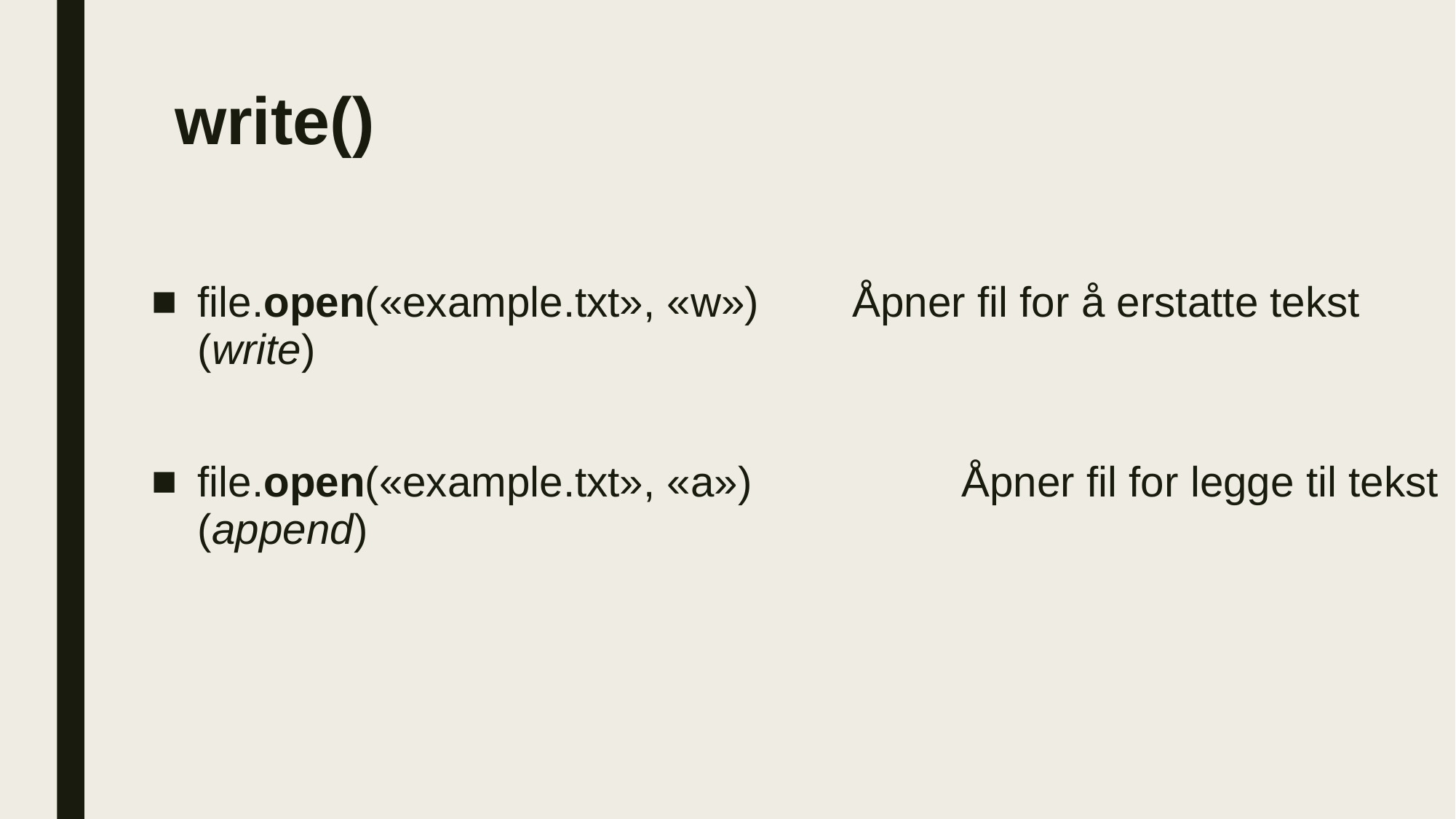

# write()
file.open(«example.txt», «w») 	Åpner fil for å erstatte tekst (write)

file.open(«example.txt», «a») 		Åpner fil for legge til tekst (append)